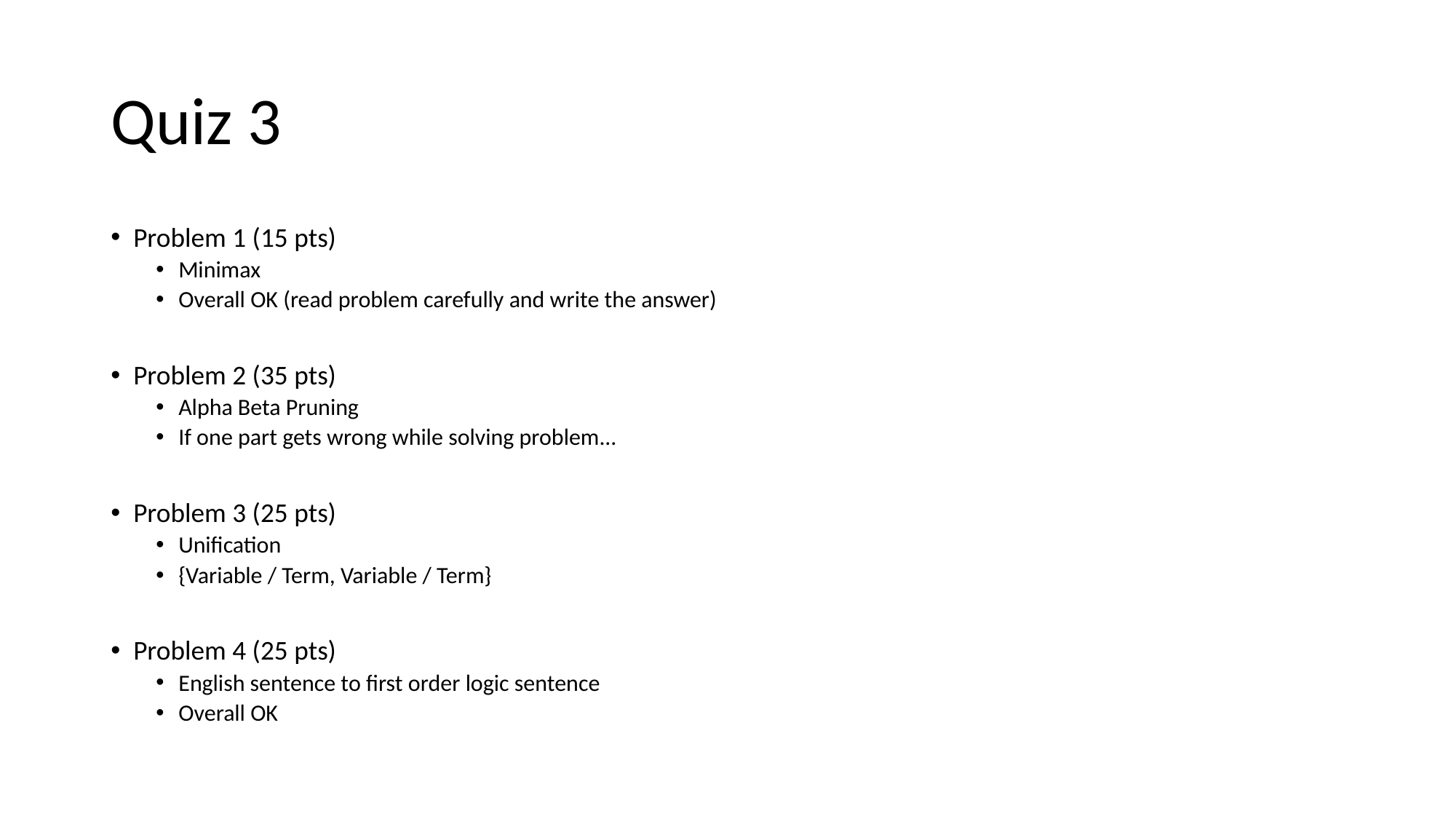

# Quiz 3
Problem 1 (15 pts)
Minimax
Overall OK (read problem carefully and write the answer)

Problem 2 (35 pts)
Alpha Beta Pruning
If one part gets wrong while solving problem...

Problem 3 (25 pts)
Unification
{Variable / Term, Variable / Term}

Problem 4 (25 pts)
English sentence to first order logic sentence
Overall OK